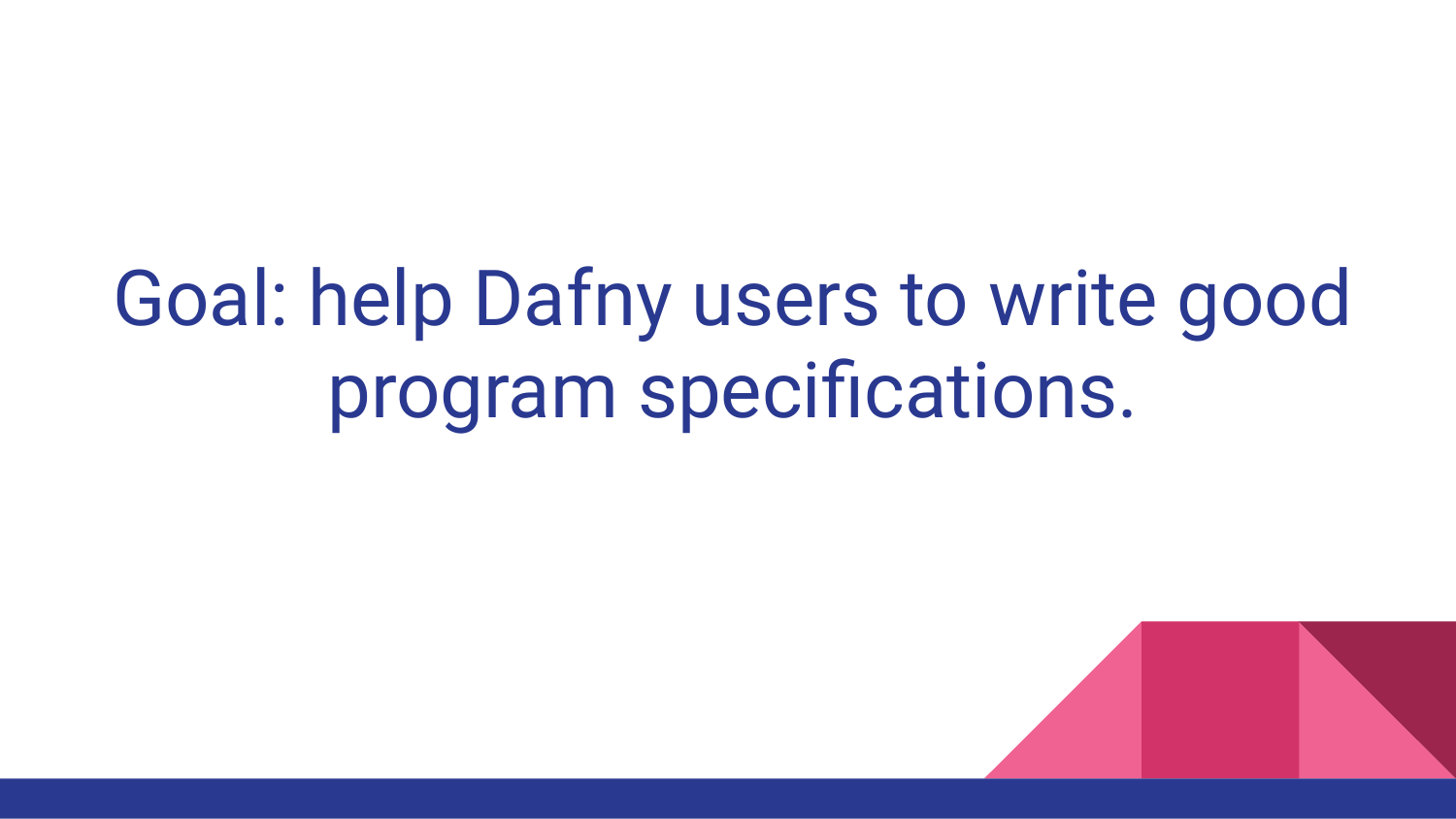

# Goal: help Dafny users to write good program specifications.